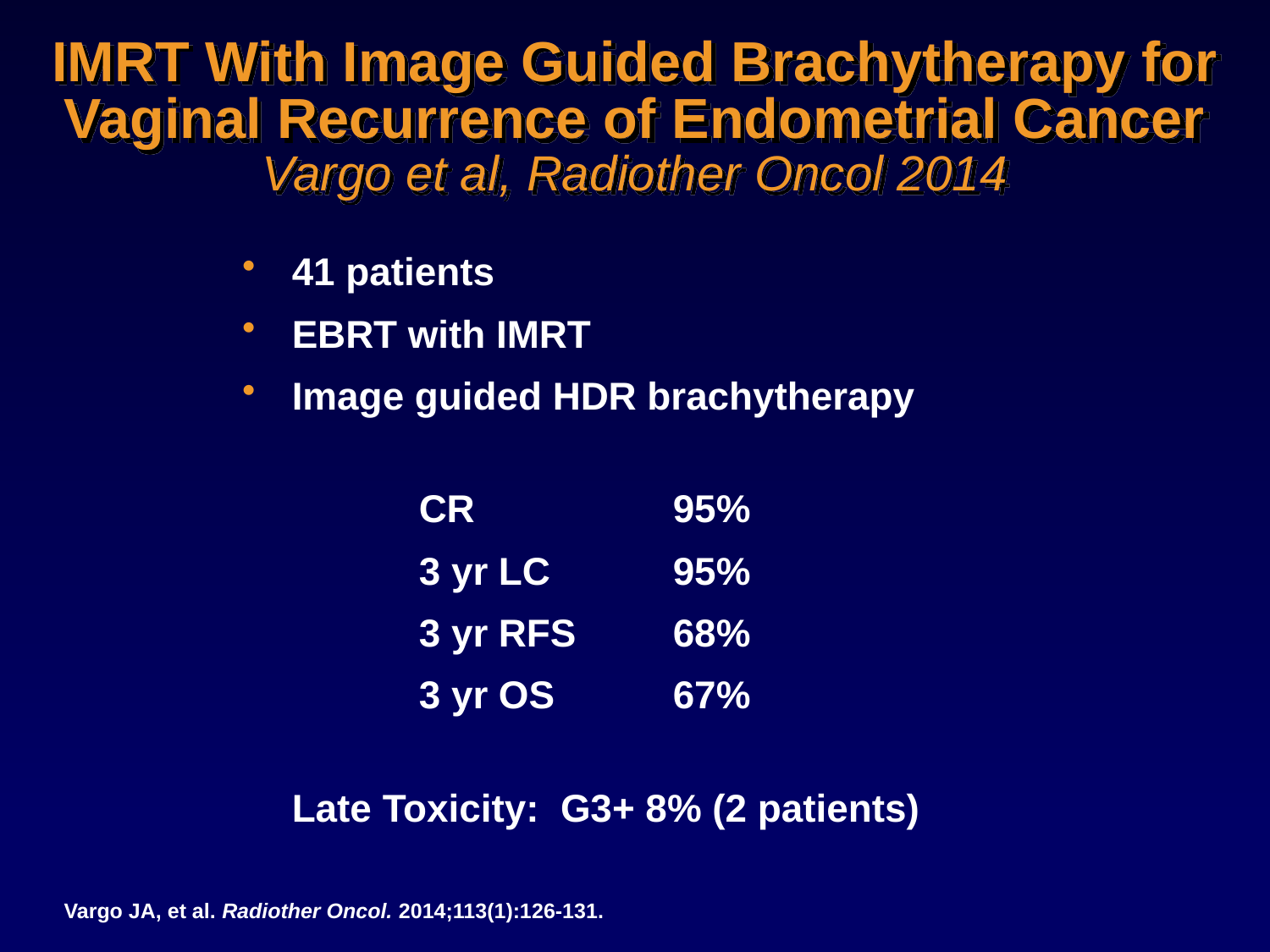

IMRT With Image Guided Brachytherapy for Vaginal Recurrence of Endometrial Cancer
Vargo et al, Radiother Oncol 2014
41 patients
EBRT with IMRT
Image guided HDR brachytherapy

		CR 		95%
		3 yr LC 	95%
		3 yr RFS 	68%
		3 yr OS  	67%

	Late Toxicity:  G3+ 8% (2 patients)
Vargo JA, et al. Radiother Oncol. 2014;113(1):126-131.